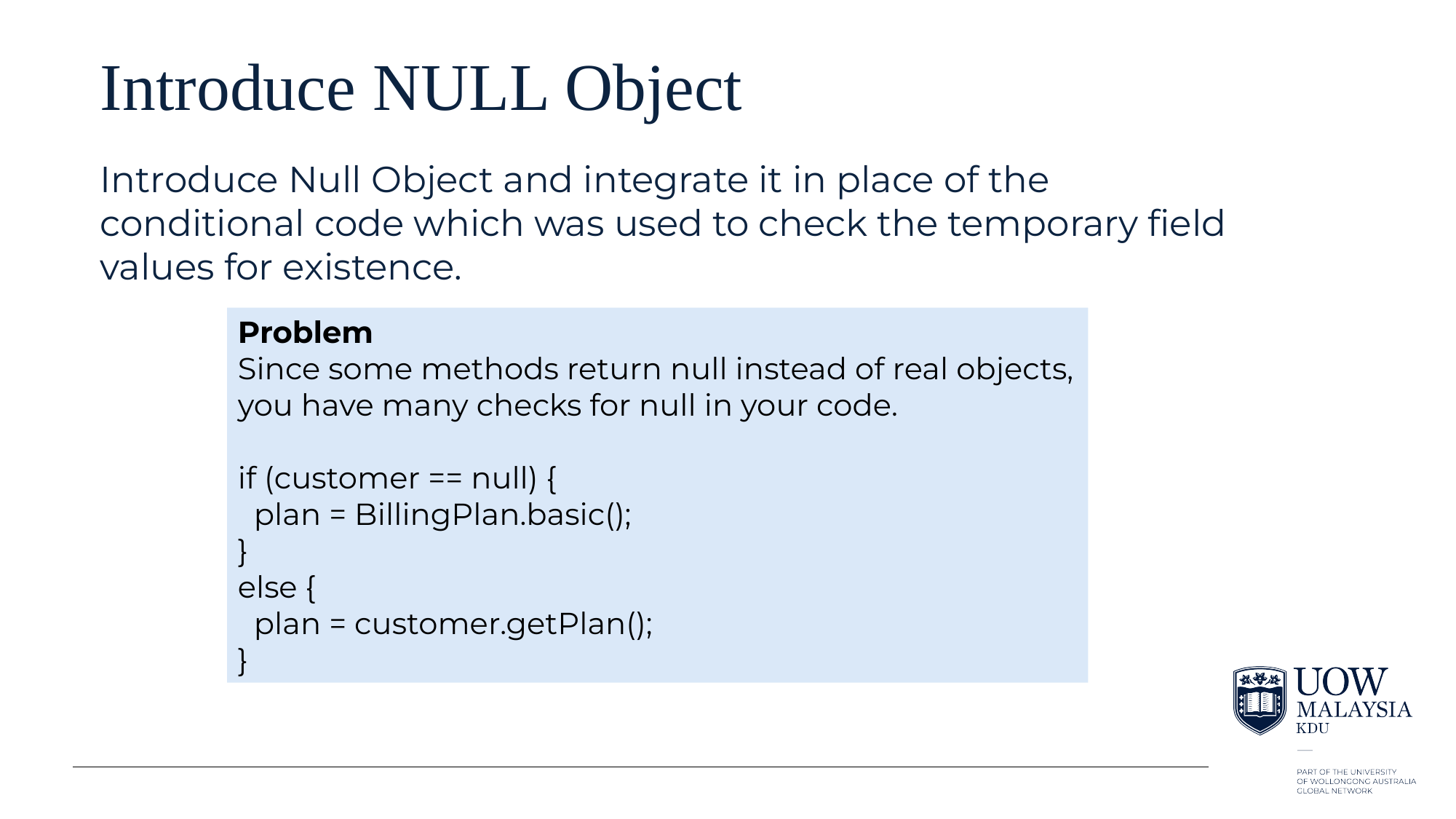

# Introduce NULL Object
Introduce Null Object and integrate it in place of the conditional code which was used to check the temporary field values for existence.
Problem
Since some methods return null instead of real objects, you have many checks for null in your code.

if (customer == null) {
  plan = BillingPlan.basic();
}
else {
  plan = customer.getPlan();
}